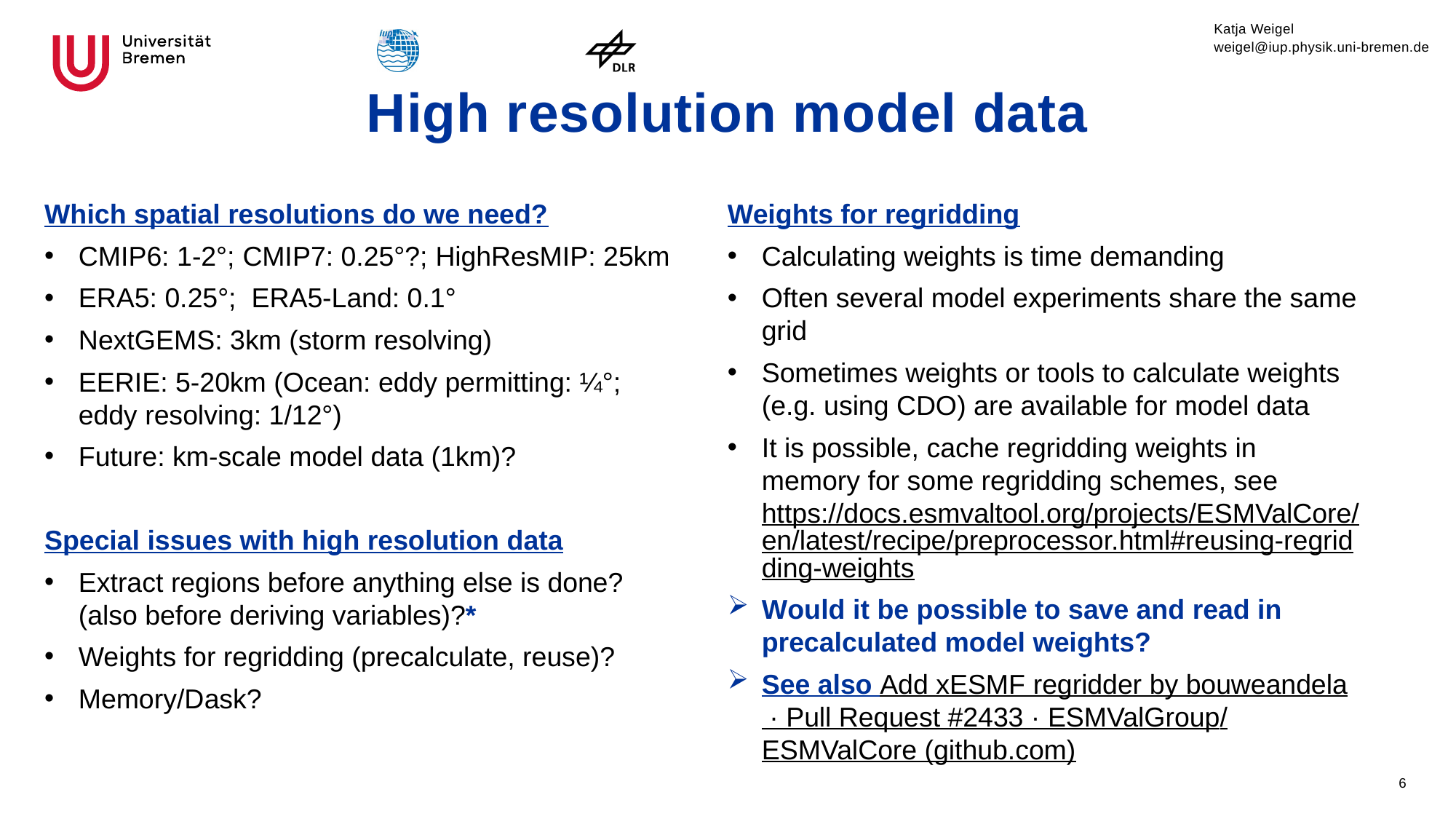

# High resolution model data
Which spatial resolutions do we need?
CMIP6: 1-2°; CMIP7: 0.25°?; HighResMIP: 25km
ERA5: 0.25°;  ERA5-Land: 0.1°
NextGEMS: 3km (storm resolving)
EERIE: 5-20km (Ocean: eddy permitting: ¼°; eddy resolving: 1/12°)
Future: km-scale model data (1km)?

Special issues with high resolution data
Extract regions before anything else is done?
(also before deriving variables)?*
Weights for regridding (precalculate, reuse)?
Memory/Dask?

Weights for regridding
Calculating weights is time demanding
Often several model experiments share the same grid
Sometimes weights or tools to calculate weights (e.g. using CDO) are available for model data
It is possible, cache regridding weights in memory for some regridding schemes, see https://docs.esmvaltool.org/projects/ESMValCore/en/latest/recipe/preprocessor.html#reusing-regridding-weights
Would it be possible to save and read in precalculated model weights?
See also Add xESMF regridder by bouweandela · Pull Request #2433 · ESMValGroup/ESMValCore (github.com)